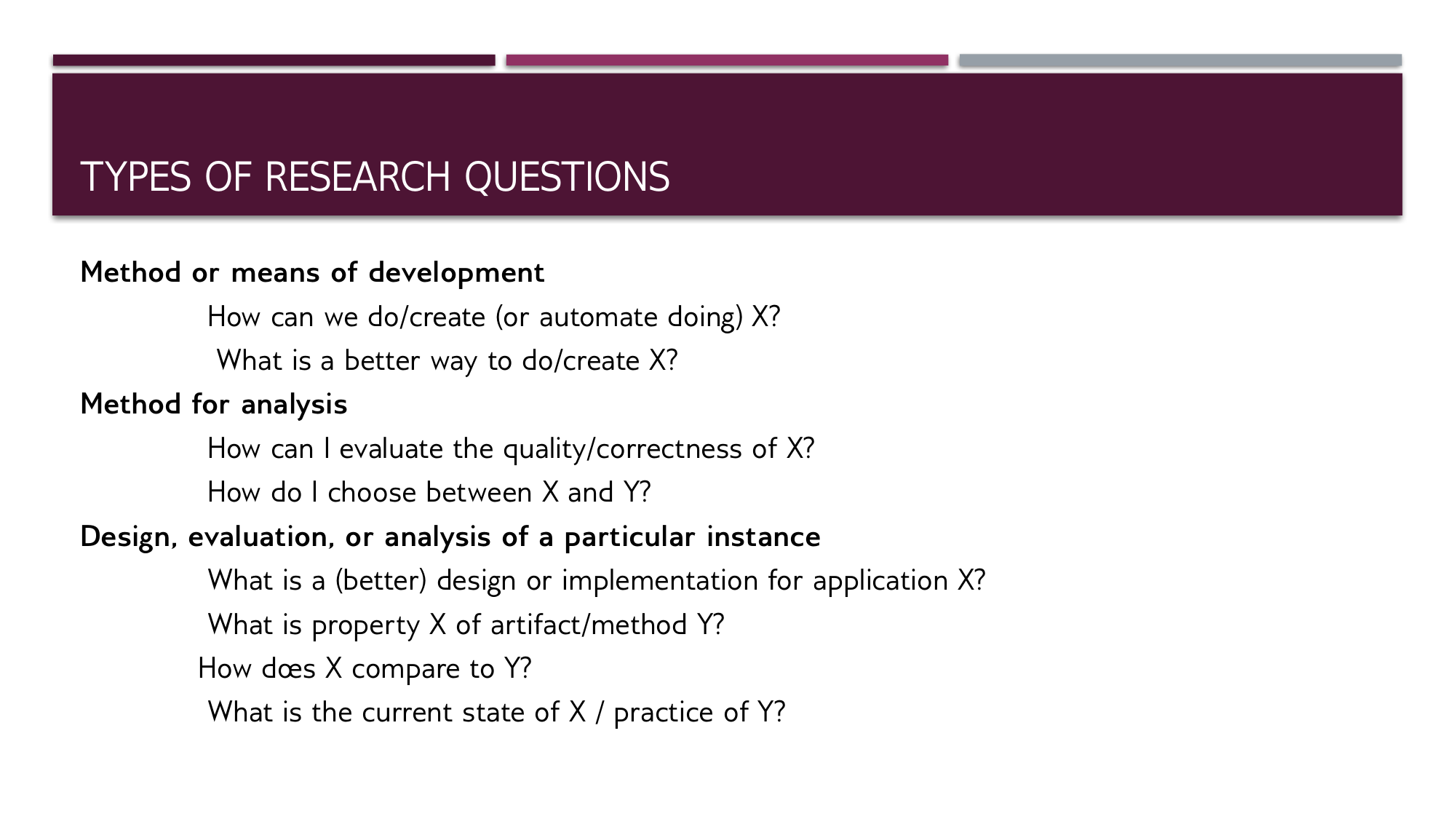

# Types of Research Questions
Method or means of development
              How can we do/create (or automate doing) X?
               What is a better way to do/create X?
Method for analysis
              How can I evaluate the quality/correctness of X?
              How do I choose between X and Y?
Design, evaluation, or analysis of a particular instance
              What is a (better) design or implementation for application X?
              What is property X of artifact/method Y?
             How does X compare to Y?
              What is the current state of X / practice of Y?